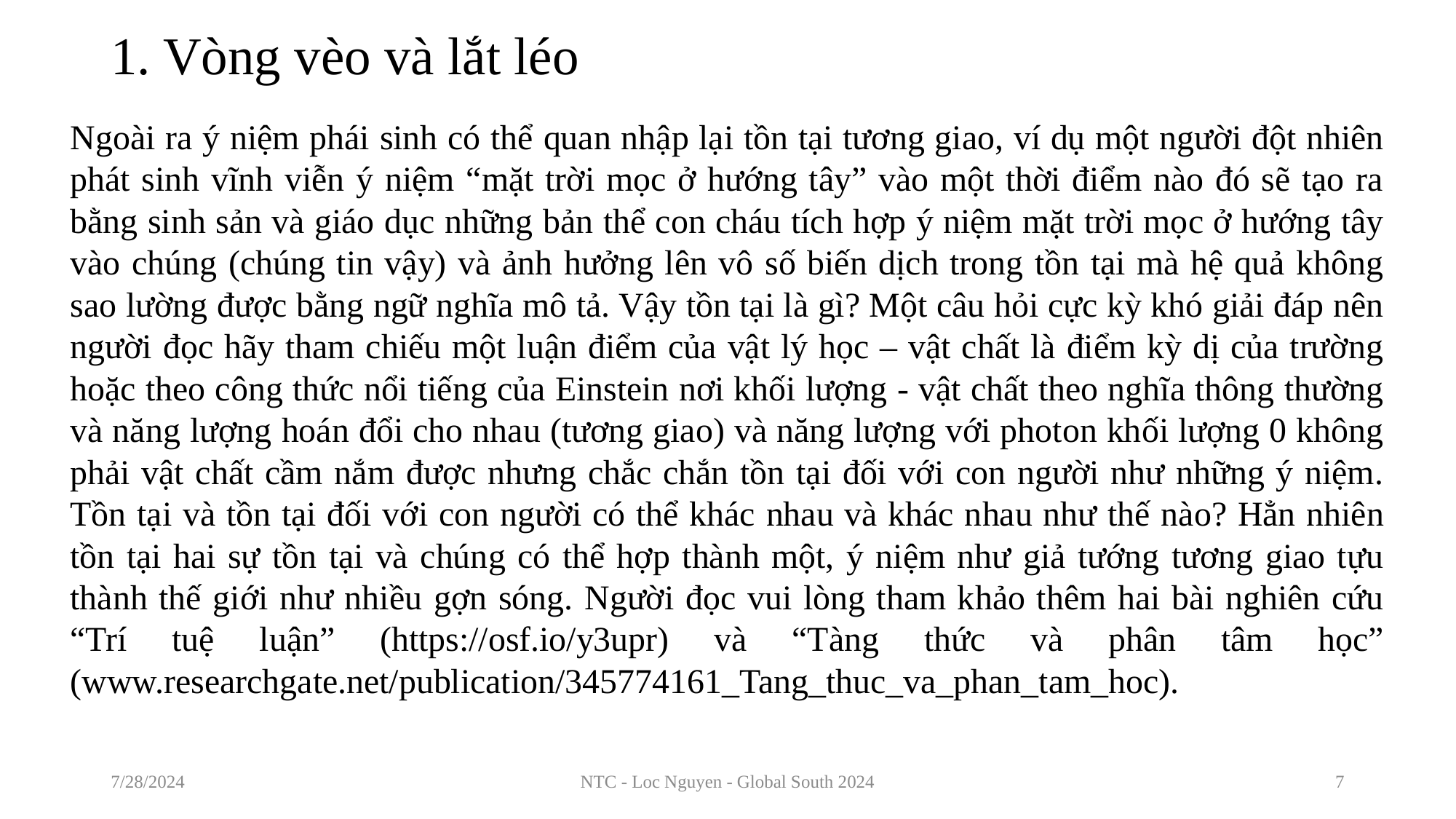

# 1. Vòng vèo và lắt léo
Ngoài ra ý niệm phái sinh có thể quan nhập lại tồn tại tương giao, ví dụ một người đột nhiên phát sinh vĩnh viễn ý niệm “mặt trời mọc ở hướng tây” vào một thời điểm nào đó sẽ tạo ra bằng sinh sản và giáo dục những bản thể con cháu tích hợp ý niệm mặt trời mọc ở hướng tây vào chúng (chúng tin vậy) và ảnh hưởng lên vô số biến dịch trong tồn tại mà hệ quả không sao lường được bằng ngữ nghĩa mô tả. Vậy tồn tại là gì? Một câu hỏi cực kỳ khó giải đáp nên người đọc hãy tham chiếu một luận điểm của vật lý học – vật chất là điểm kỳ dị của trường hoặc theo công thức nổi tiếng của Einstein nơi khối lượng - vật chất theo nghĩa thông thường và năng lượng hoán đổi cho nhau (tương giao) và năng lượng với photon khối lượng 0 không phải vật chất cầm nắm được nhưng chắc chắn tồn tại đối với con người như những ý niệm. Tồn tại và tồn tại đối với con người có thể khác nhau và khác nhau như thế nào? Hẳn nhiên tồn tại hai sự tồn tại và chúng có thể hợp thành một, ý niệm như giả tướng tương giao tựu thành thế giới như nhiều gợn sóng. Người đọc vui lòng tham khảo thêm hai bài nghiên cứu “Trí tuệ luận” (https://osf.io/y3upr) và “Tàng thức và phân tâm học” (www.researchgate.net/publication/345774161_Tang_thuc_va_phan_tam_hoc).
7/28/2024
NTC - Loc Nguyen - Global South 2024
7